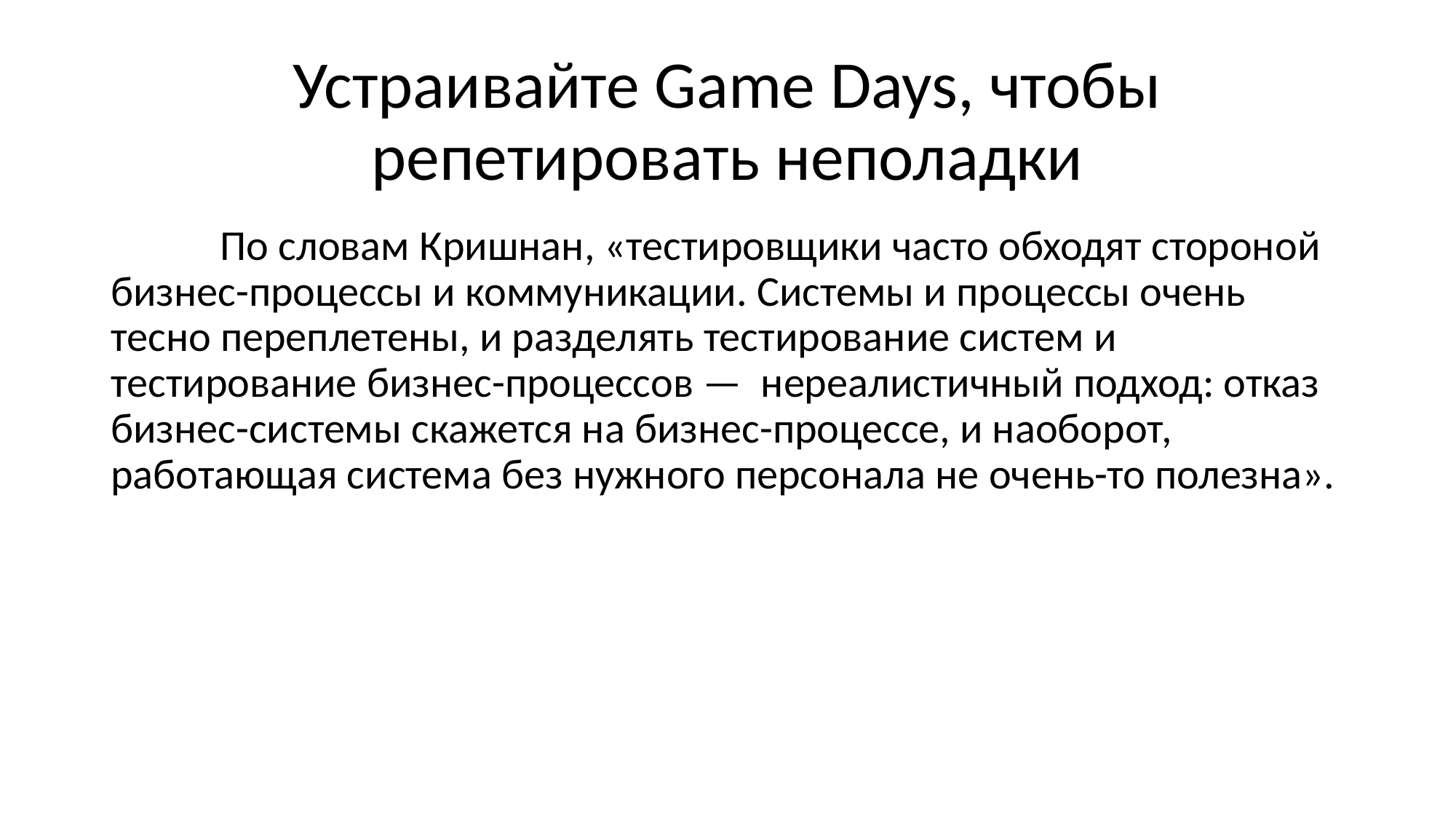

# Устраивайте Game Days, чтобы репетировать неполадки
	По словам Кришнан, «тестировщики часто обходят стороной бизнес-процессы и коммуникации. Системы и процессы очень тесно переплетены, и разделять тестирование систем и тестирование бизнес-процессов —  нереалистичный подход: отказ бизнес-системы скажется на бизнес-процессе, и наоборот, работающая система без нужного персонала не очень-то полезна».